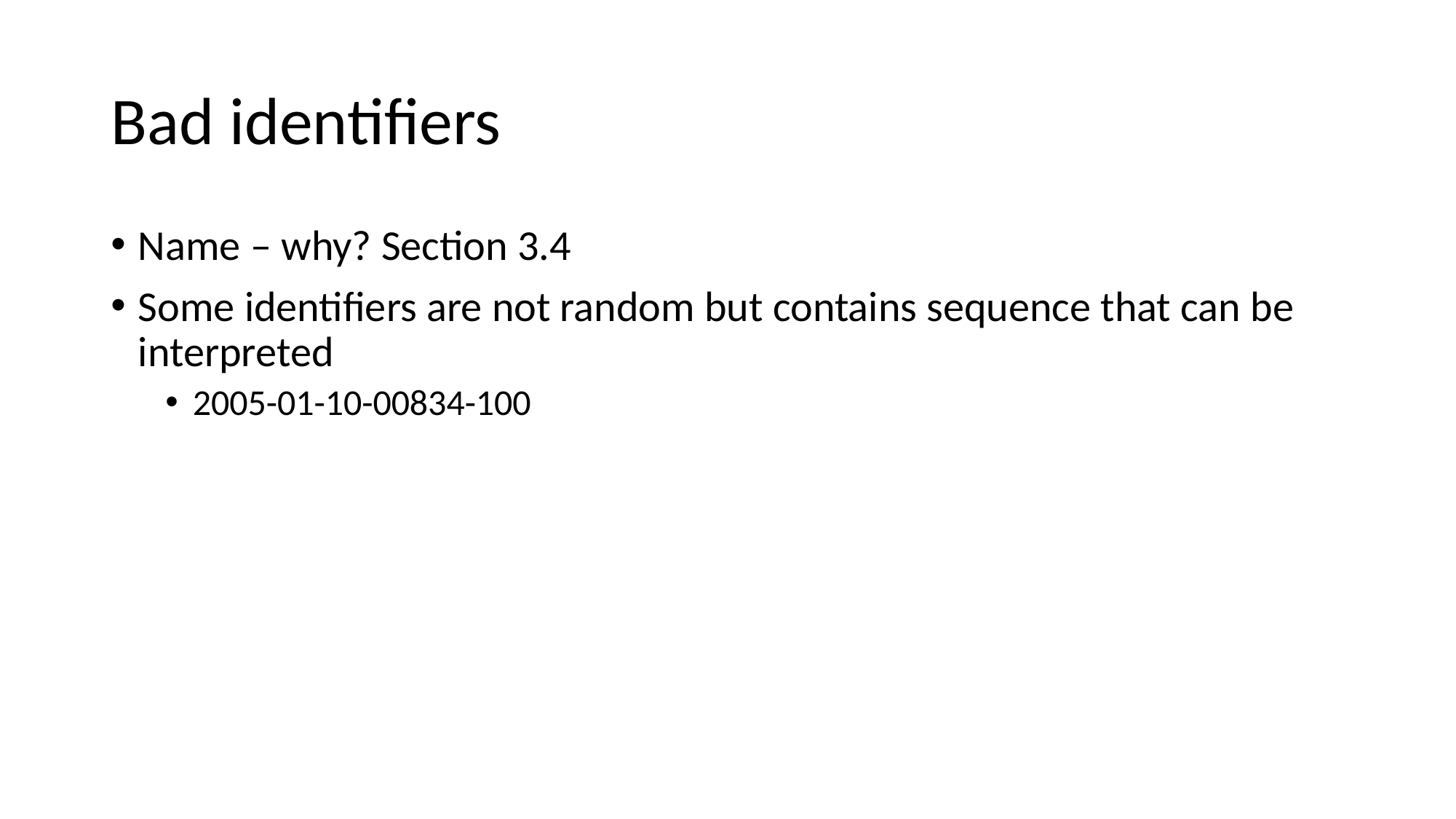

# Bad identifiers
Name – why? Section 3.4
Some identifiers are not random but contains sequence that can be interpreted
2005-01-10-00834-100